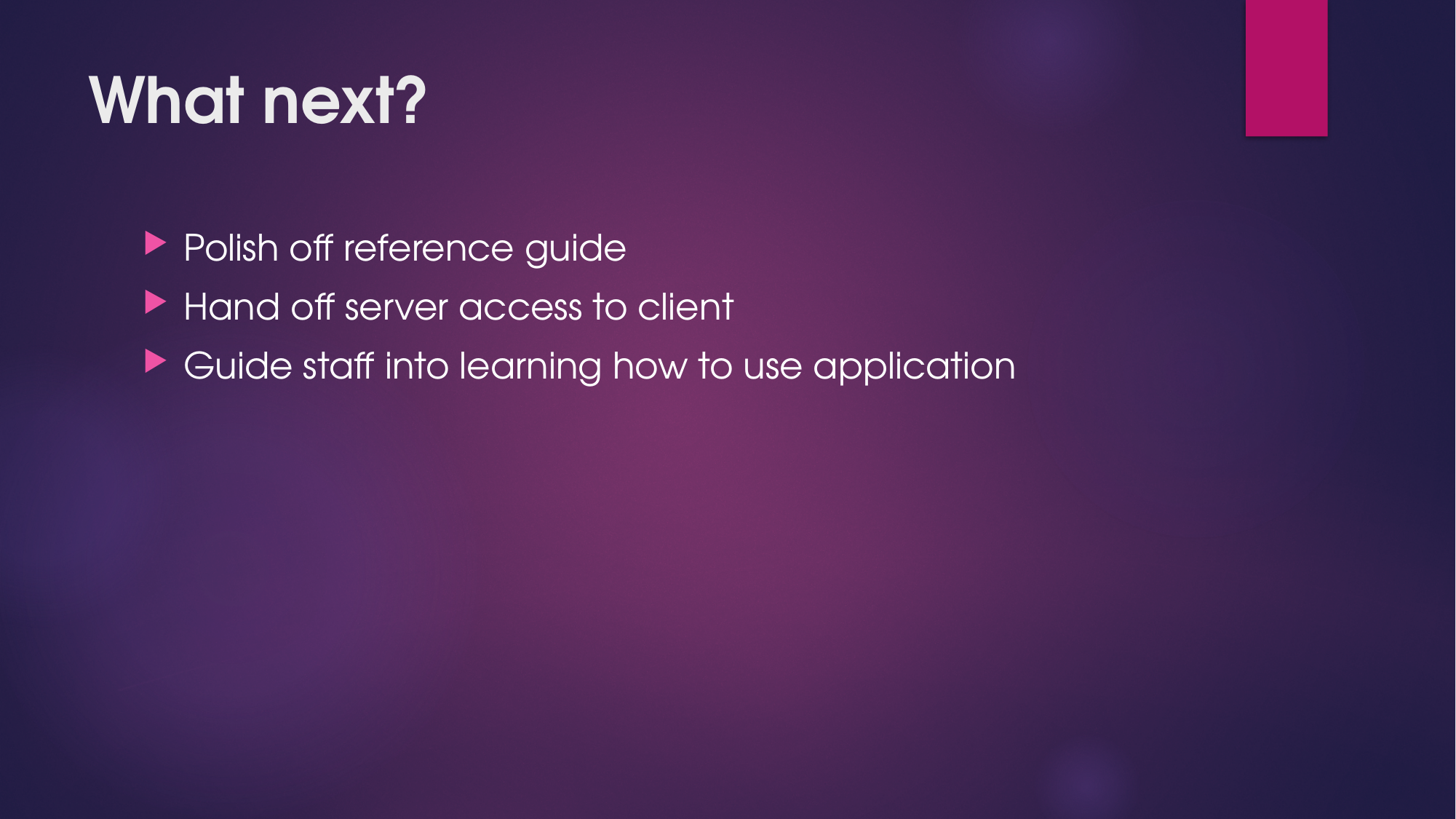

# What next?
Polish off reference guide
Hand off server access to client
Guide staff into learning how to use application